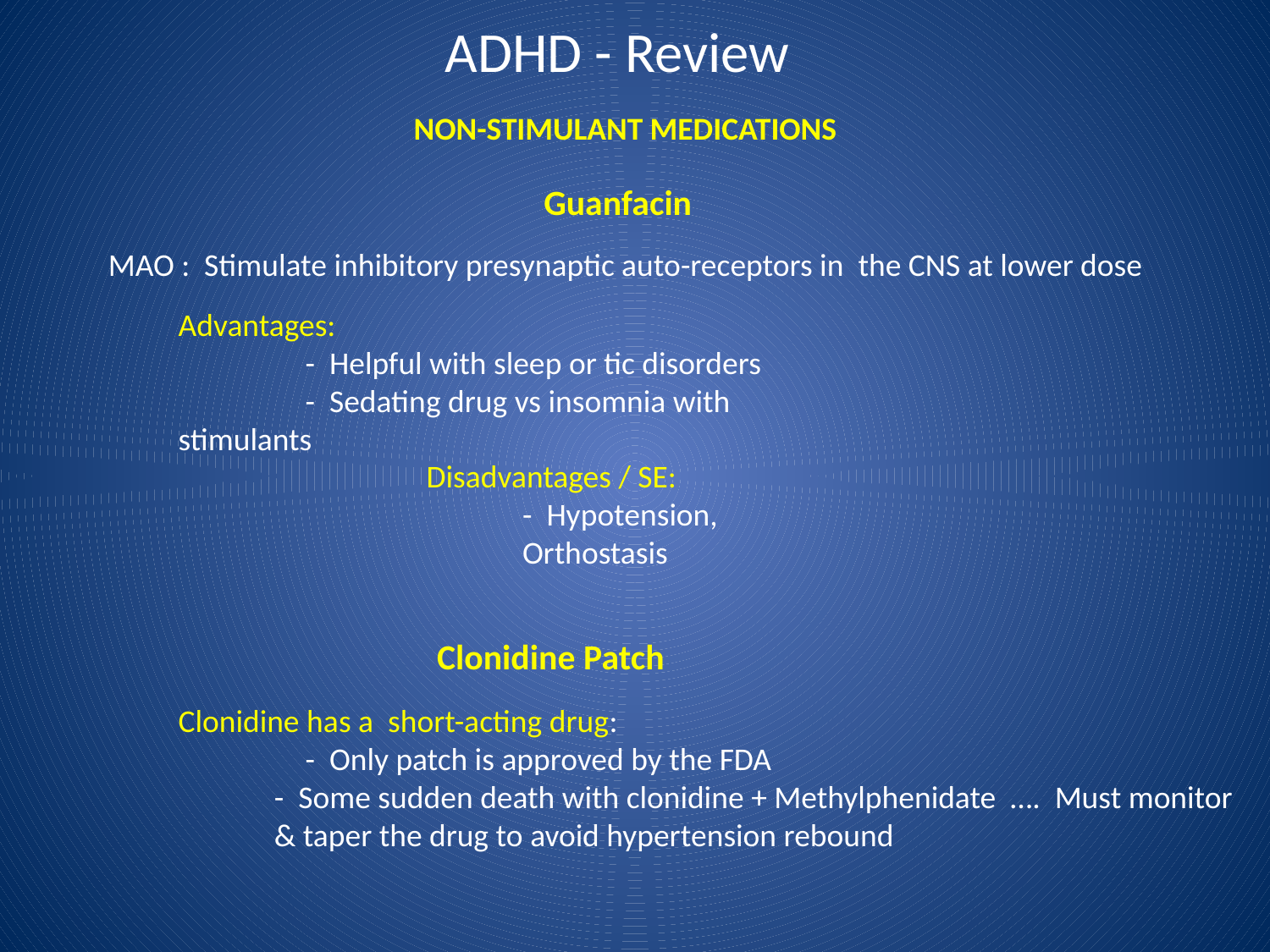

# ADHD - Review
NON-STIMULANT MEDICATIONS
Guanfacin
MAO :  Stimulate inhibitory presynaptic auto-receptors in  the CNS at lower dose
Advantages:
	-  Helpful with sleep or tic disorders
	-  Sedating drug vs insomnia with stimulants
Disadvantages / SE:
	-  Hypotension, Orthostasis
Clonidine Patch
Clonidine has a  short-acting drug:
	-  Only patch is approved by the FDA
	-  Some sudden death with clonidine + Methylphenidate  ….  Must monitor & taper the drug to avoid hypertension rebound